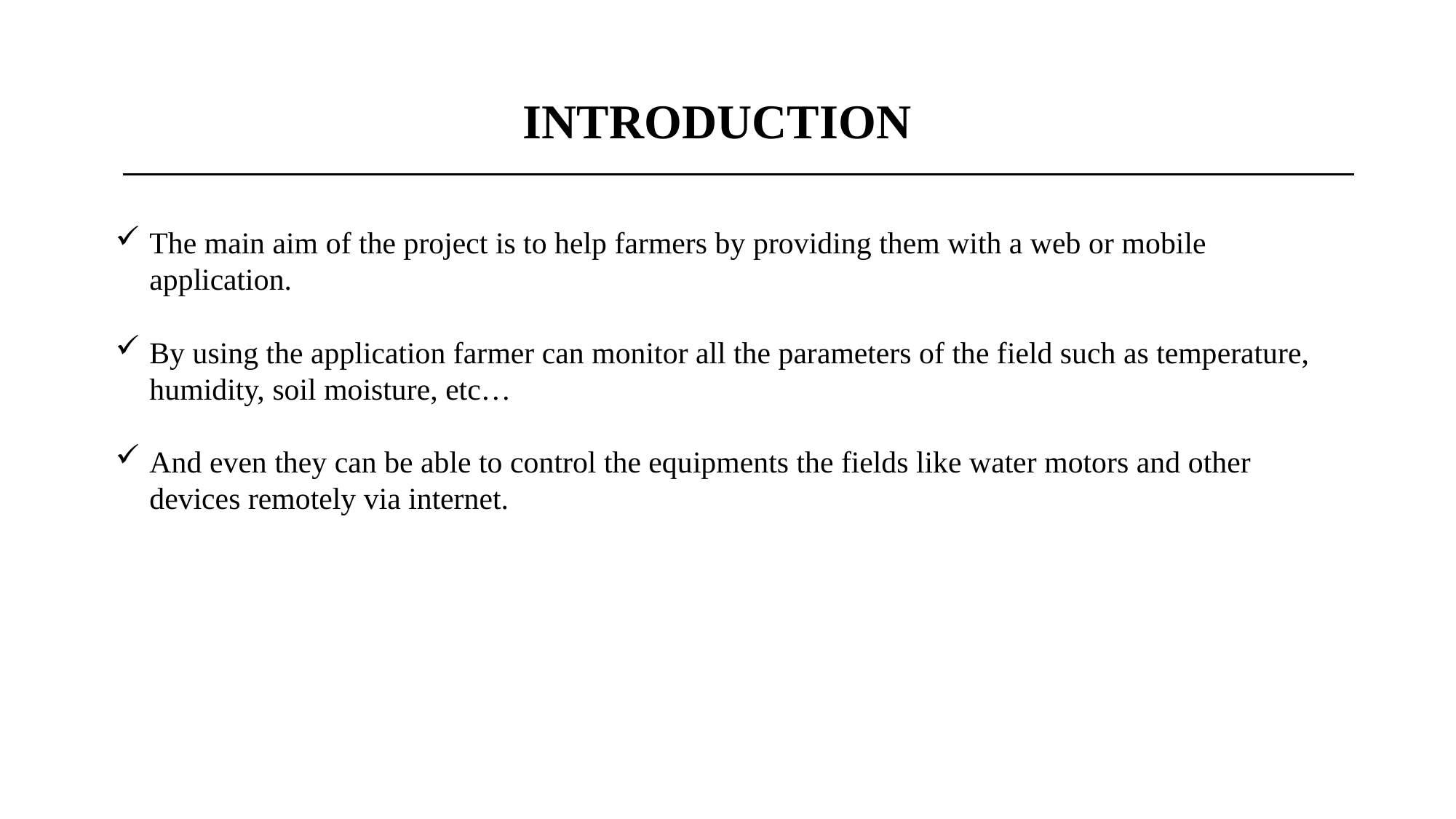

INTRODUCTION
The main aim of the project is to help farmers by providing them with a web or mobile application.

By using the application farmer can monitor all the parameters of the field such as temperature, humidity, soil moisture, etc…

And even they can be able to control the equipments the fields like water motors and other devices remotely via internet.